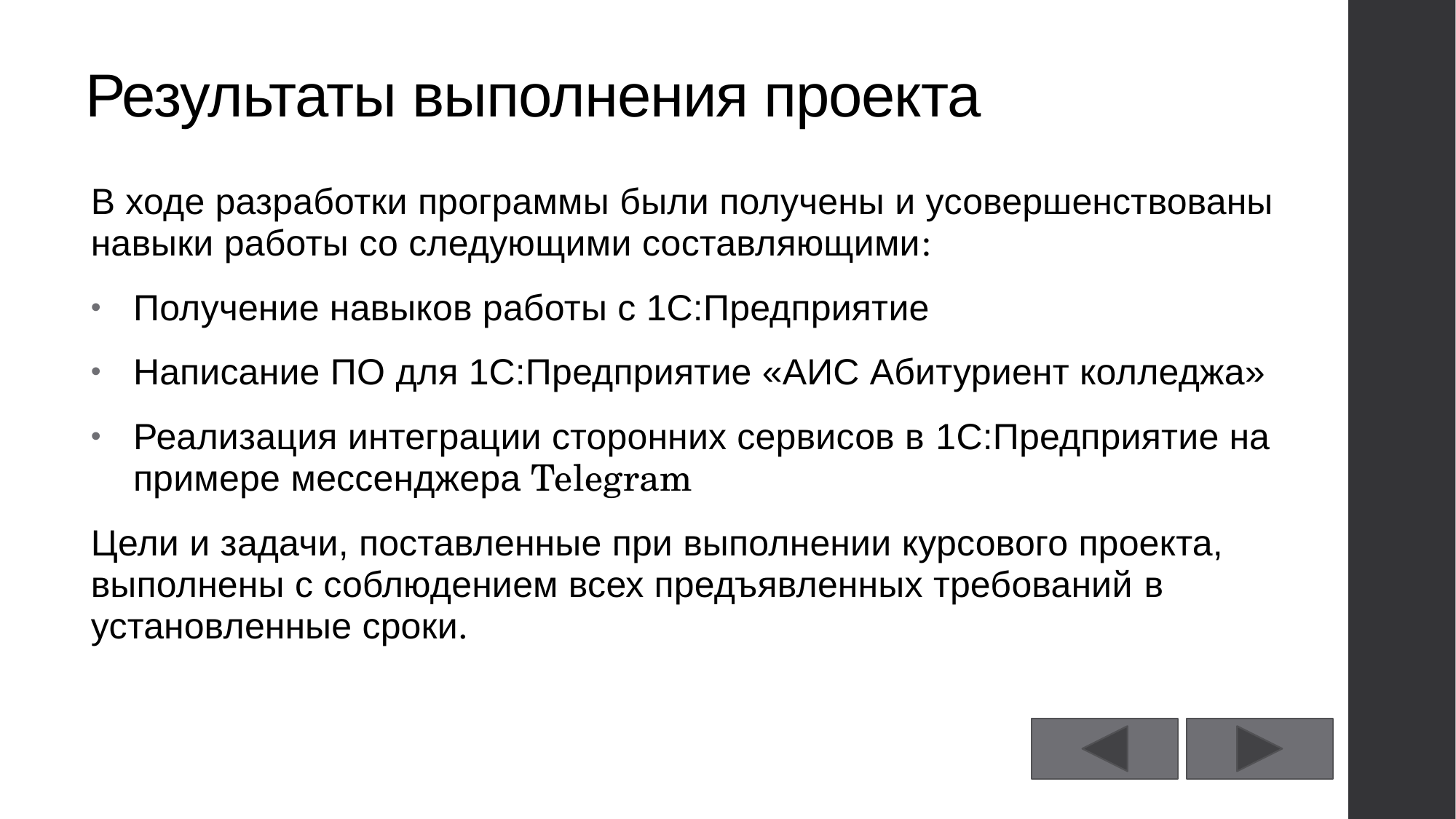

# Результаты выполнения проекта
В ходе разработки программы были получены и усовершенствованы навыки работы со следующими составляющими:
Получение навыков работы с 1С:Предприятие
Написание ПО для 1С:Предприятие «АИС Абитуриент колледжа»
Реализация интеграции сторонних сервисов в 1С:Предприятие на примере мессенджера Telegram
Цели и задачи, поставленные при выполнении курсового проекта, выполнены с соблюдением всех предъявленных требований в установленные сроки.